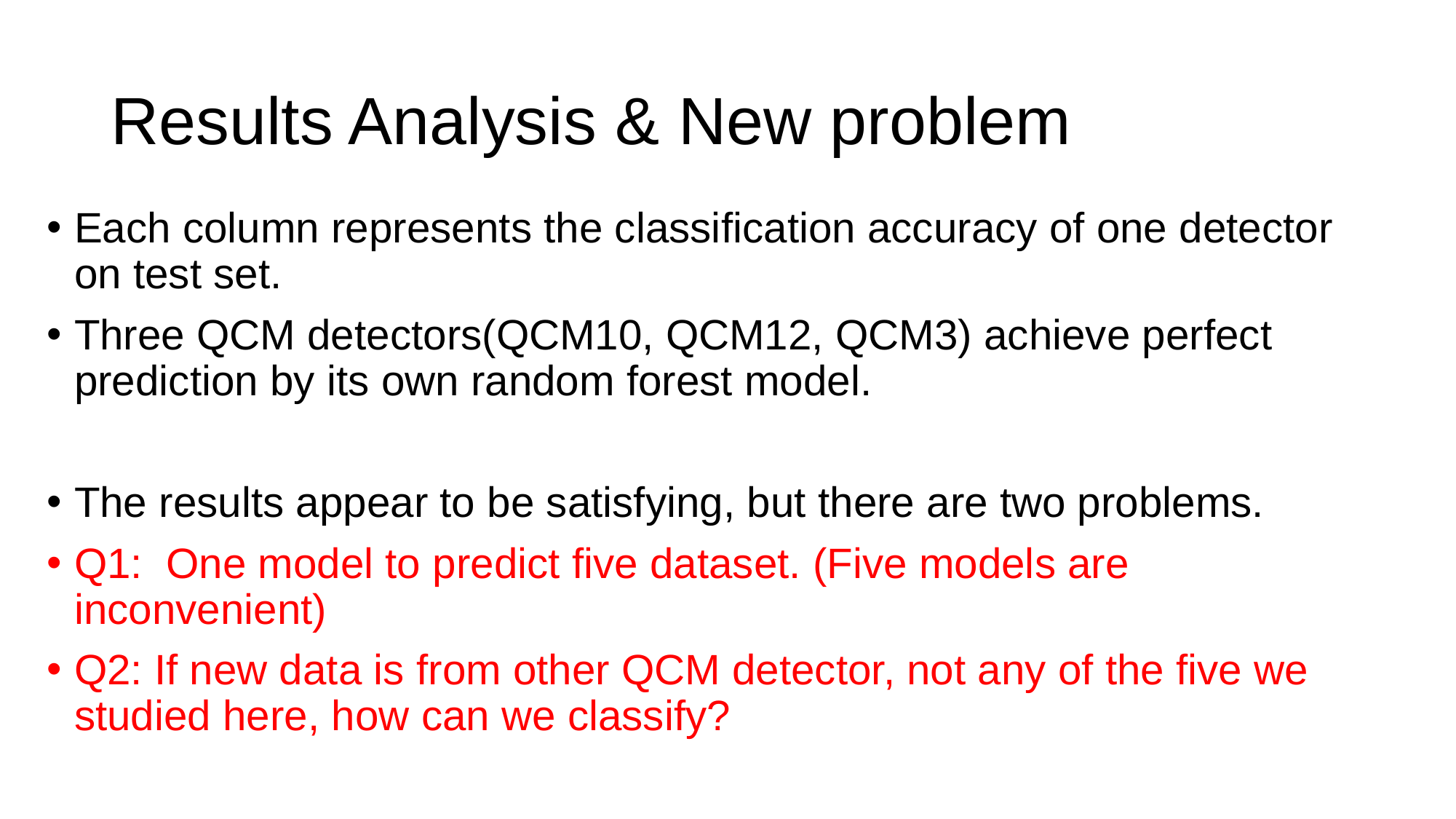

# Results Analysis & New problem
Each column represents the classification accuracy of one detector on test set.
Three QCM detectors(QCM10, QCM12, QCM3) achieve perfect prediction by its own random forest model.

The results appear to be satisfying, but there are two problems.
Q1:  One model to predict five dataset. (Five models are inconvenient)
Q2: If new data is from other QCM detector, not any of the five we studied here, how can we classify?